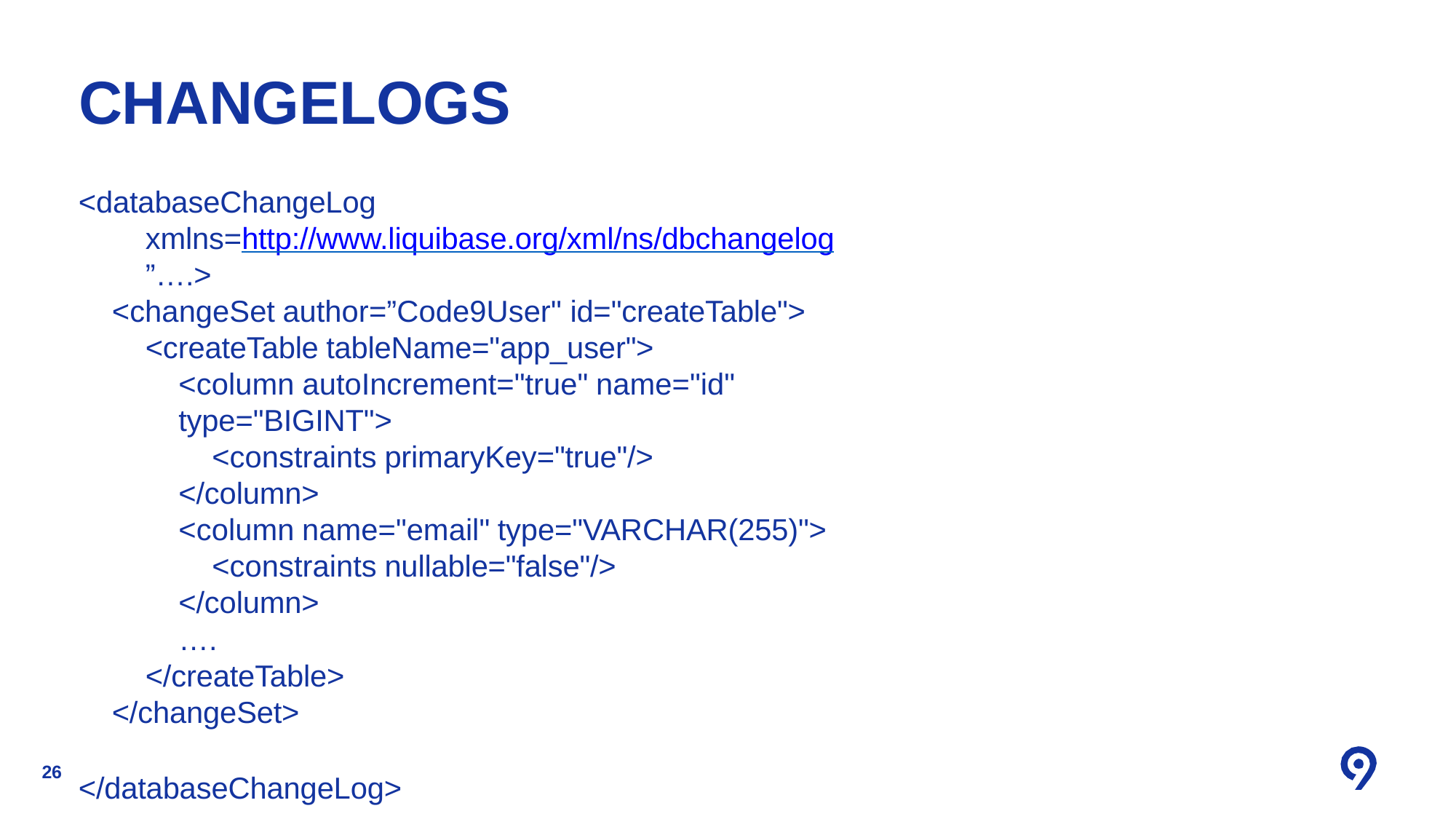

# CHANGELOGS
<databaseChangeLog
xmlns=http://www.liquibase.org/xml/ns/dbchangelog”….>
<changeSet author=”Code9User" id="createTable">
<createTable tableName="app_user">
<column autoIncrement="true" name="id" type="BIGINT">
<constraints primaryKey="true"/>
</column>
<column name="email" type="VARCHAR(255)">
<constraints nullable="false"/>
</column>
….
</createTable>
</changeSet>

</databaseChangeLog>
26